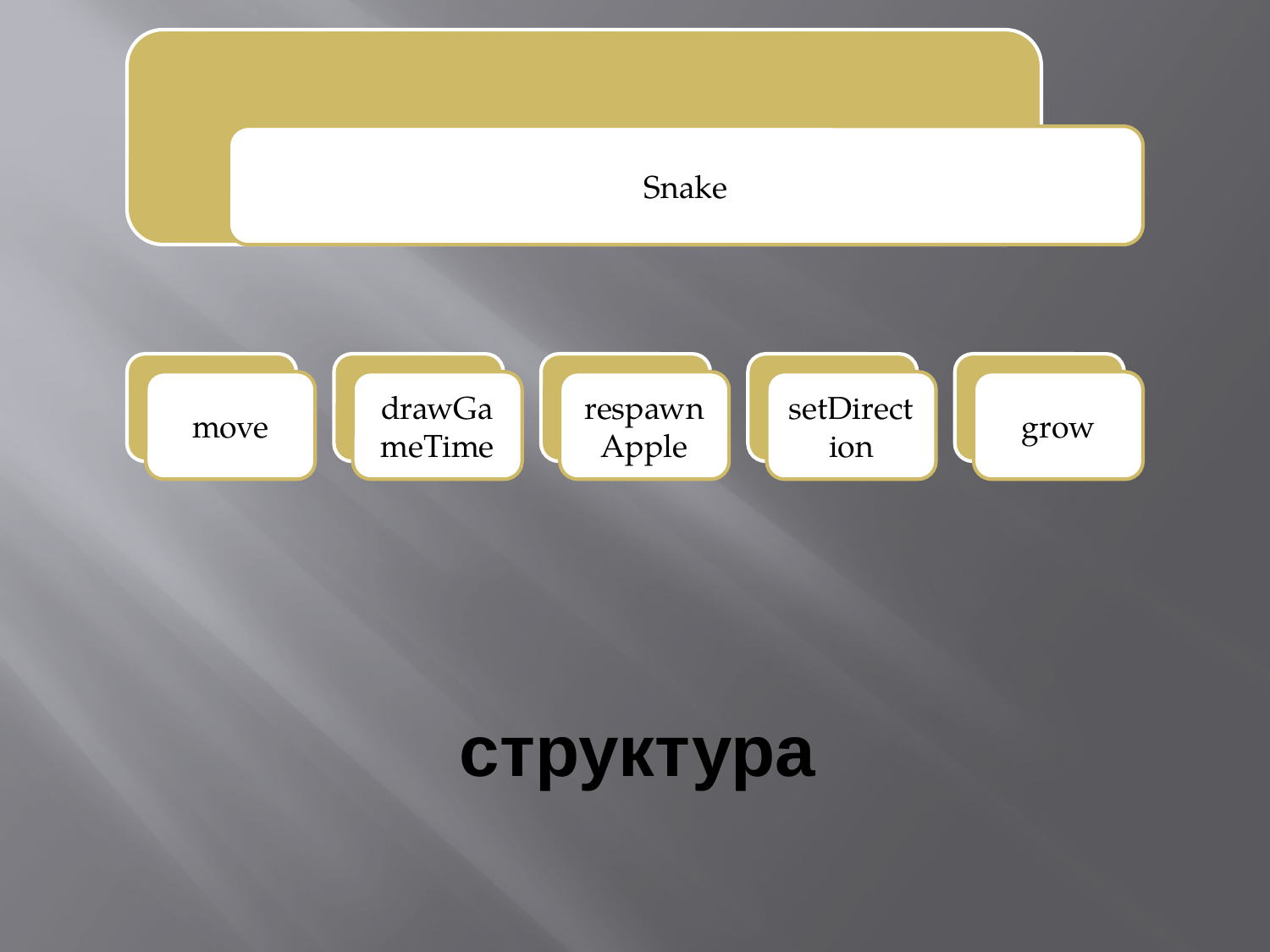

Snake
move
respawnApple
drawGameTime
grow
setDirection
# структура